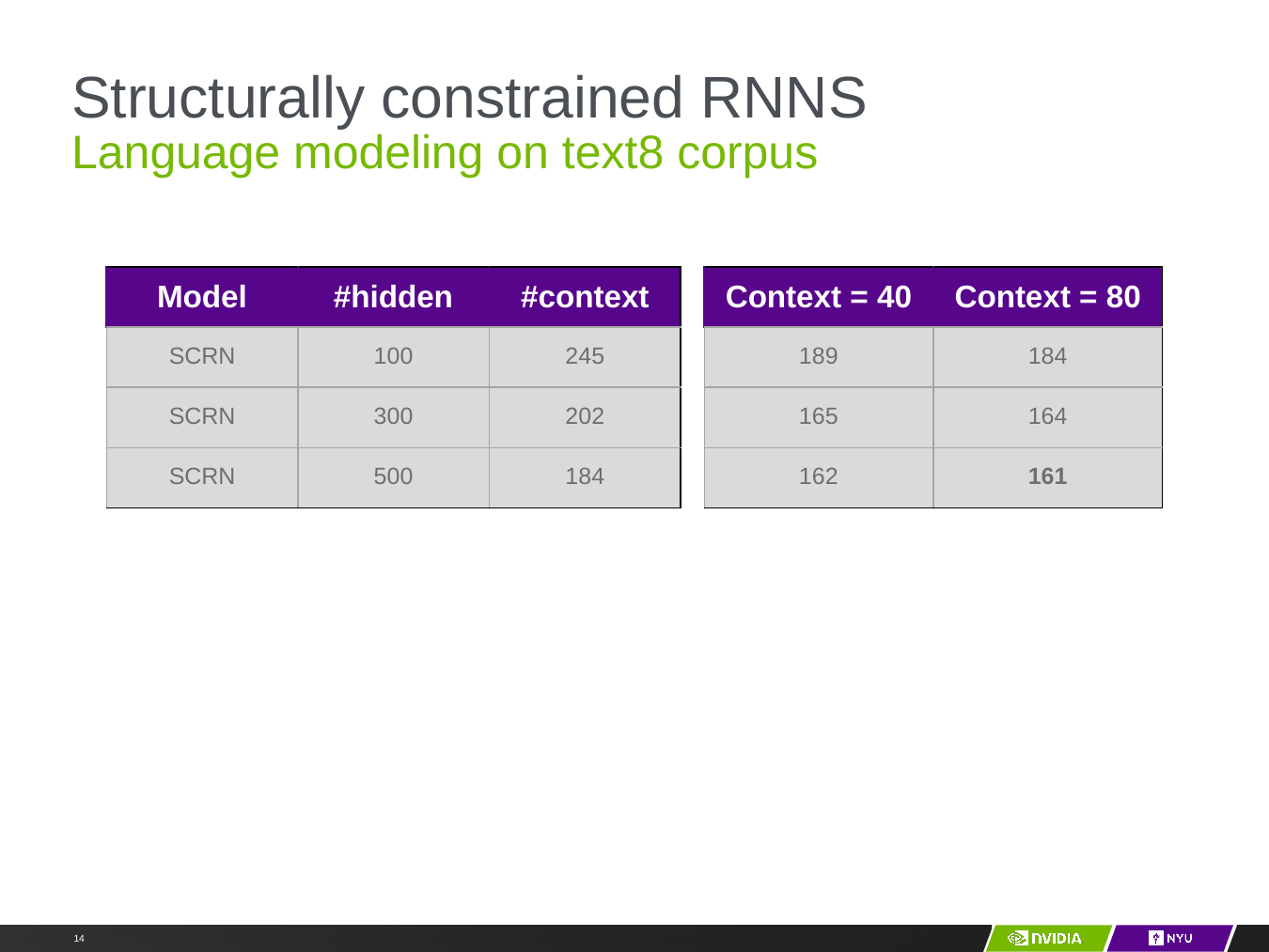

# Structurally constrained RNNS
Language modeling on text8 corpus
| Model | #hidden | #context |
| --- | --- | --- |
| SCRN | 100 | 245 |
| SCRN | 300 | 202 |
| SCRN | 500 | 184 |
| Context = 40 | Context = 80 |
| --- | --- |
| 189 | 184 |
| 165 | 164 |
| 162 | 161 |